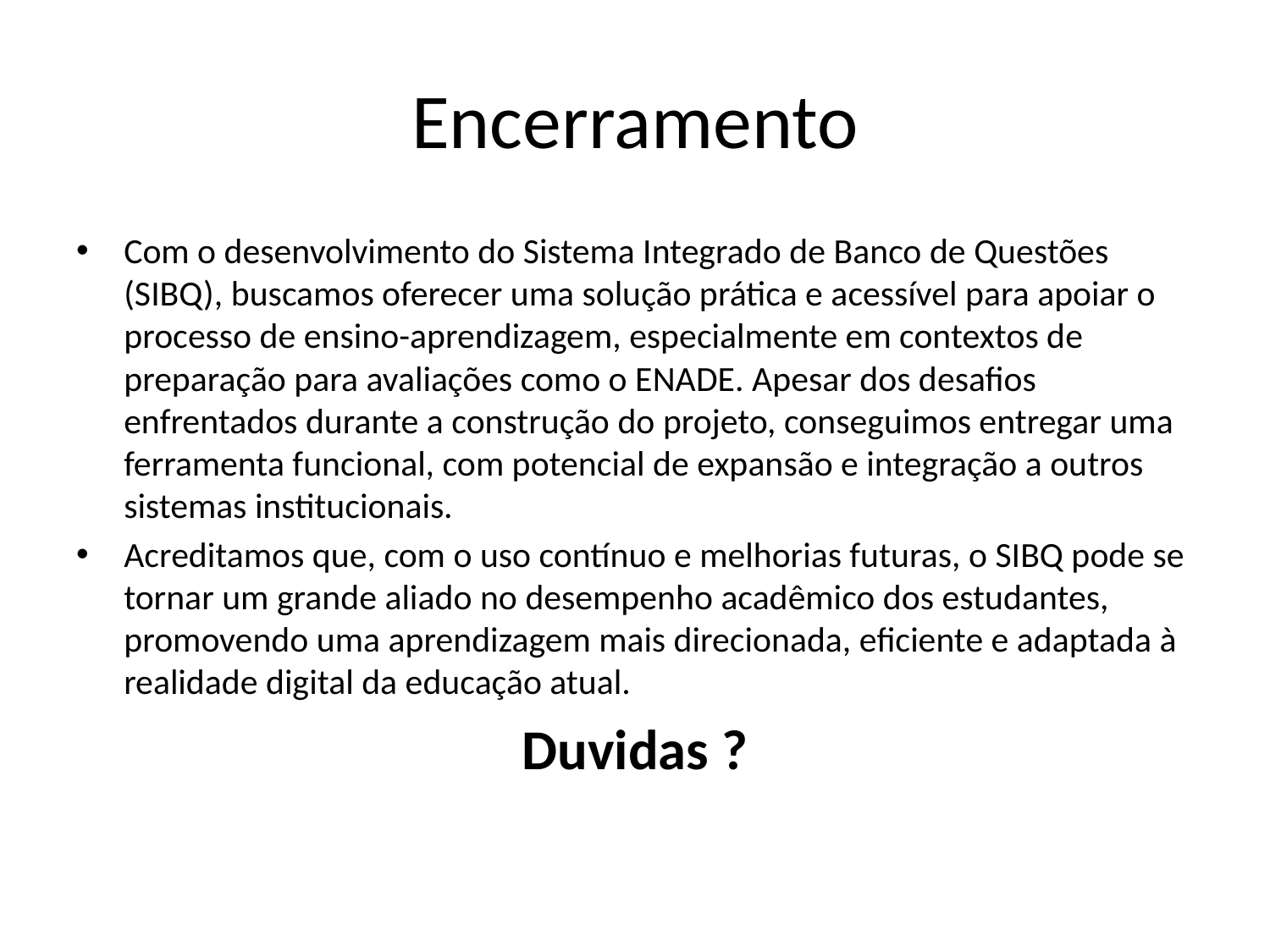

# Encerramento
Com o desenvolvimento do Sistema Integrado de Banco de Questões (SIBQ), buscamos oferecer uma solução prática e acessível para apoiar o processo de ensino-aprendizagem, especialmente em contextos de preparação para avaliações como o ENADE. Apesar dos desafios enfrentados durante a construção do projeto, conseguimos entregar uma ferramenta funcional, com potencial de expansão e integração a outros sistemas institucionais.
Acreditamos que, com o uso contínuo e melhorias futuras, o SIBQ pode se tornar um grande aliado no desempenho acadêmico dos estudantes, promovendo uma aprendizagem mais direcionada, eficiente e adaptada à realidade digital da educação atual.
Duvidas ?